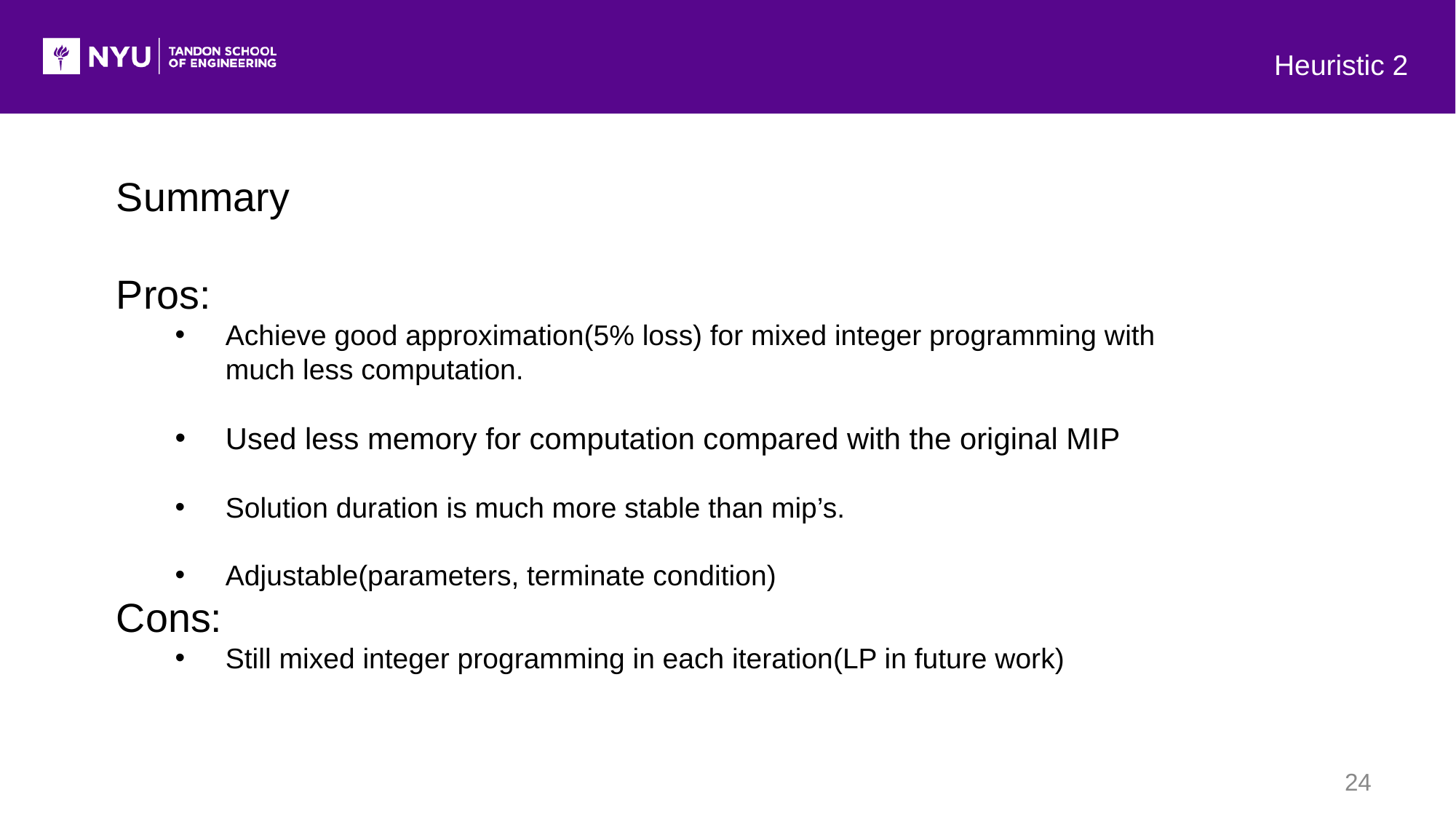

Heuristic 2
Summary

Pros:
Achieve good approximation(5% loss) for mixed integer programming with much less computation.

Used less memory for computation compared with the original MIP

Solution duration is much more stable than mip’s.

Adjustable(parameters, terminate condition)
Cons:
Still mixed integer programming in each iteration(LP in future work)
24